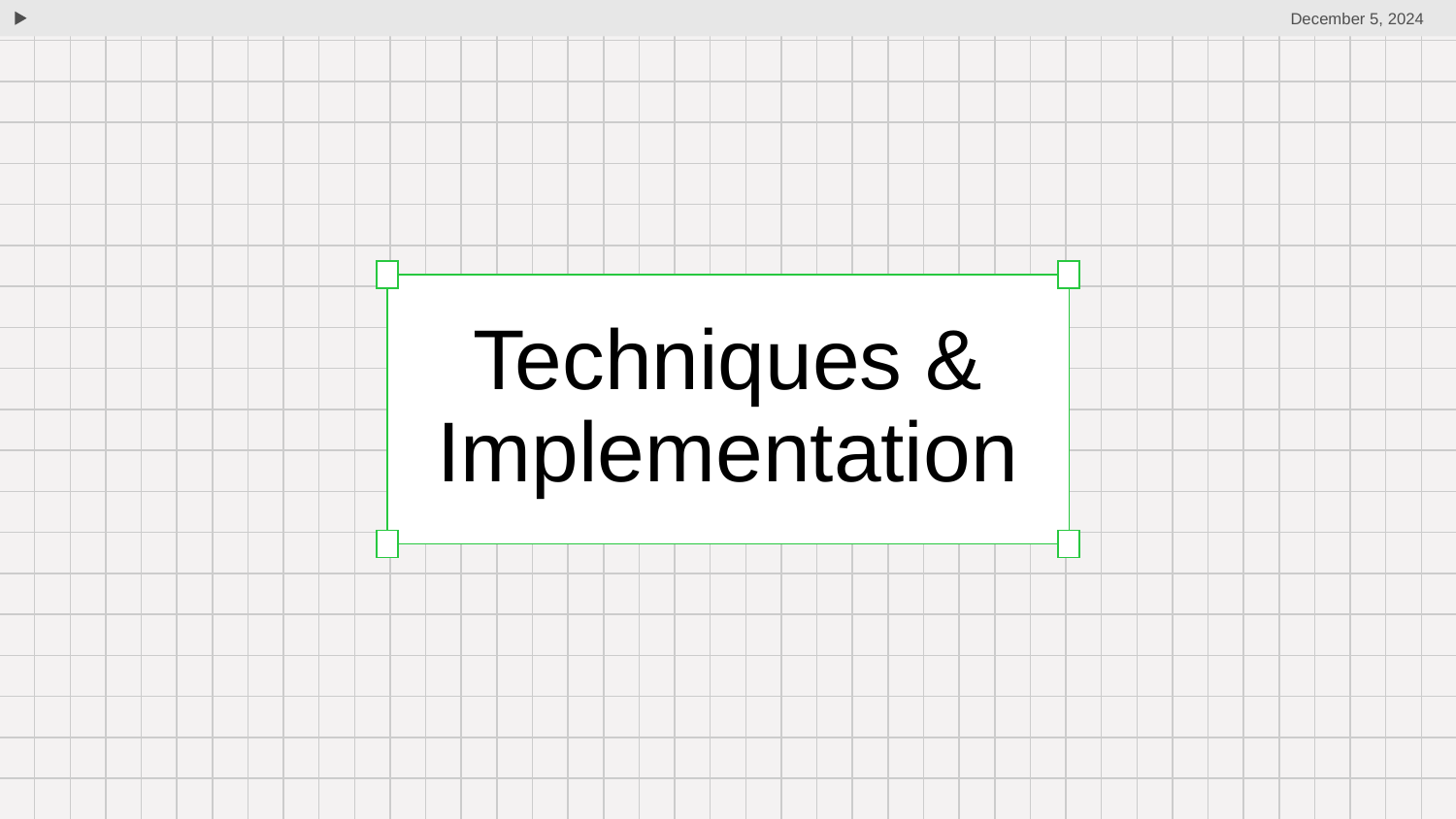

December 5, 2024

# Techniques & Implementation